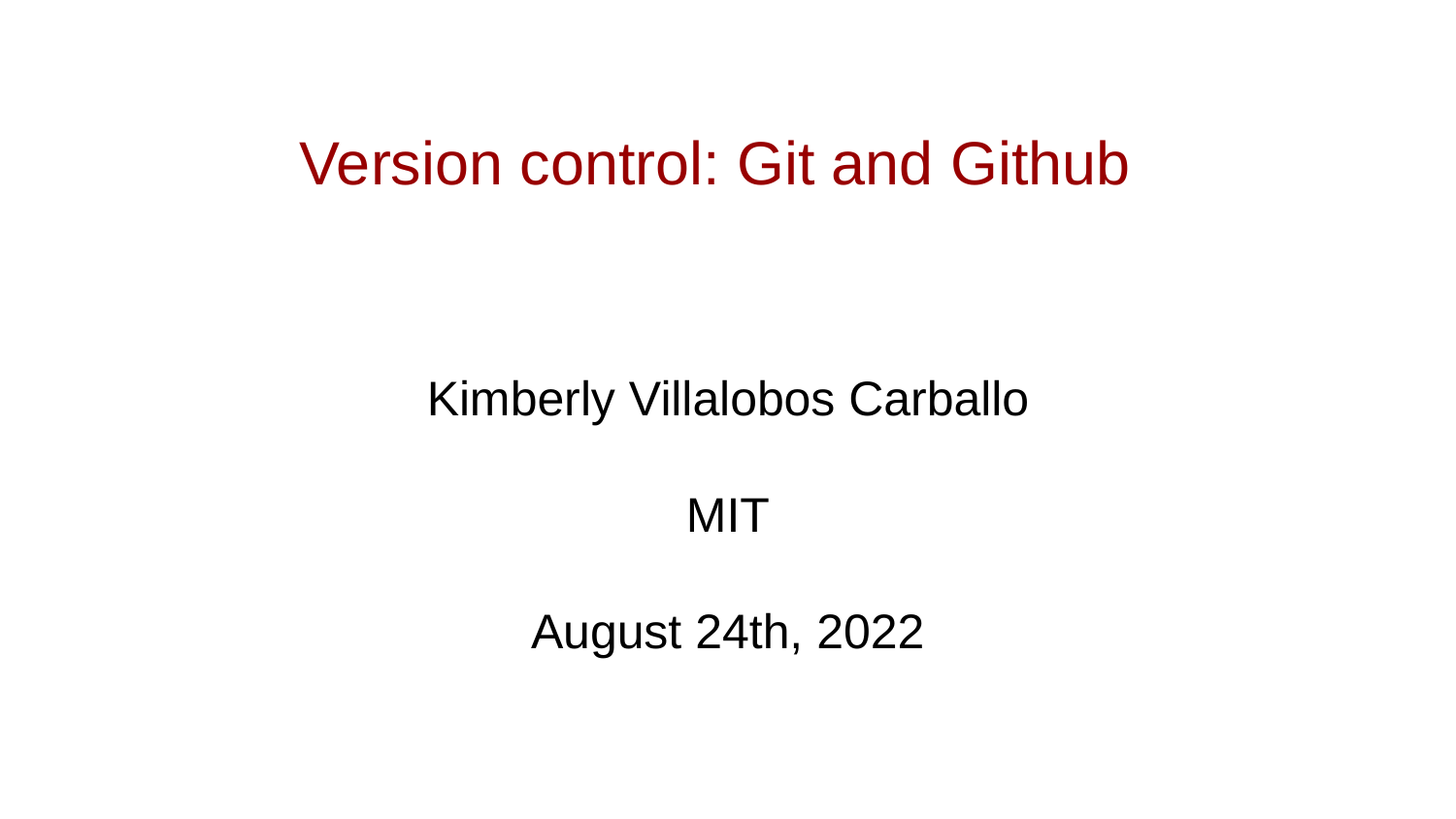

Version control: Git and Github
Kimberly Villalobos Carballo
MIT
August 24th, 2022